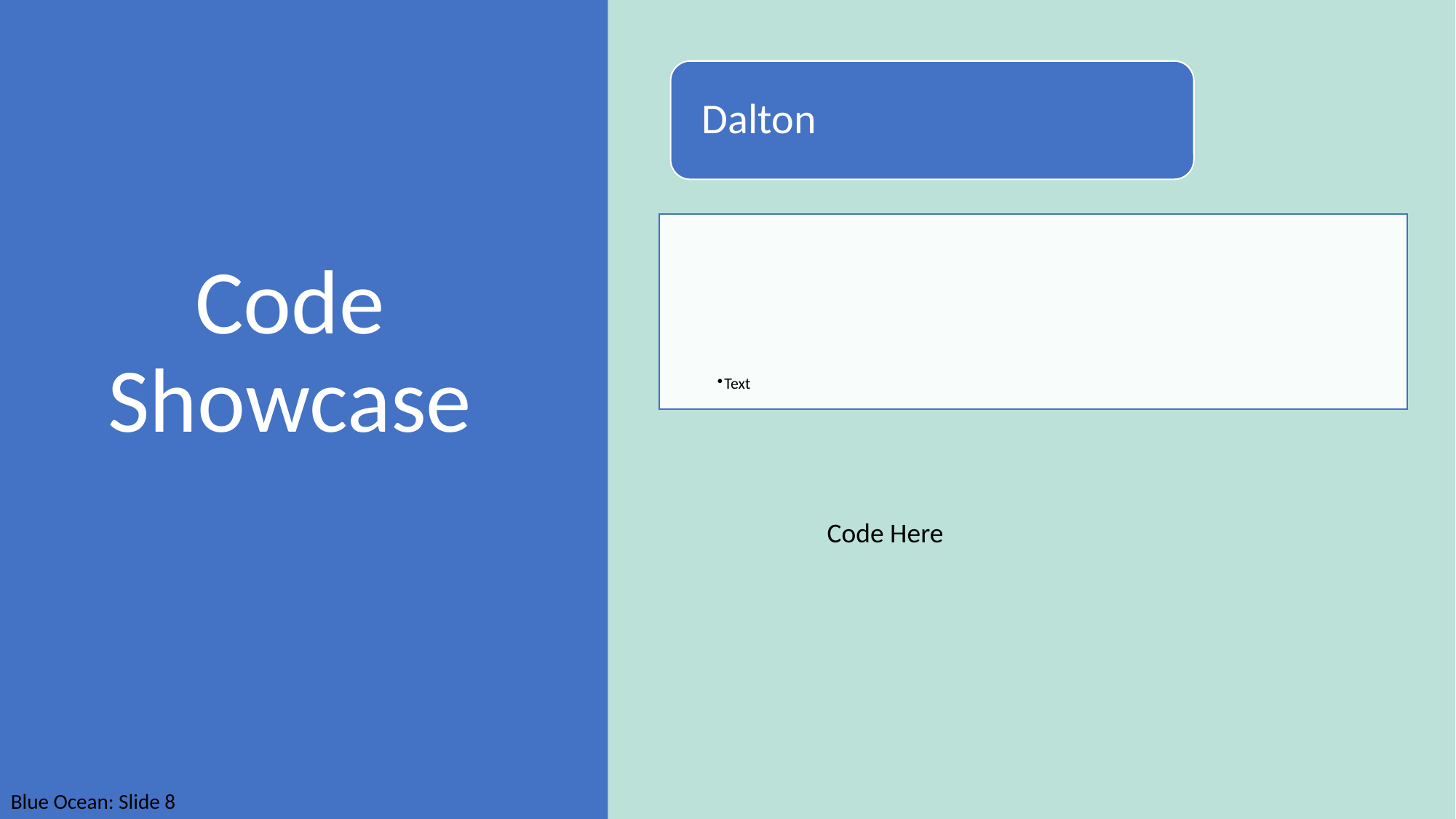

Text
Dalton
# Code Showcase
Code Here
Blue Ocean: Slide 8